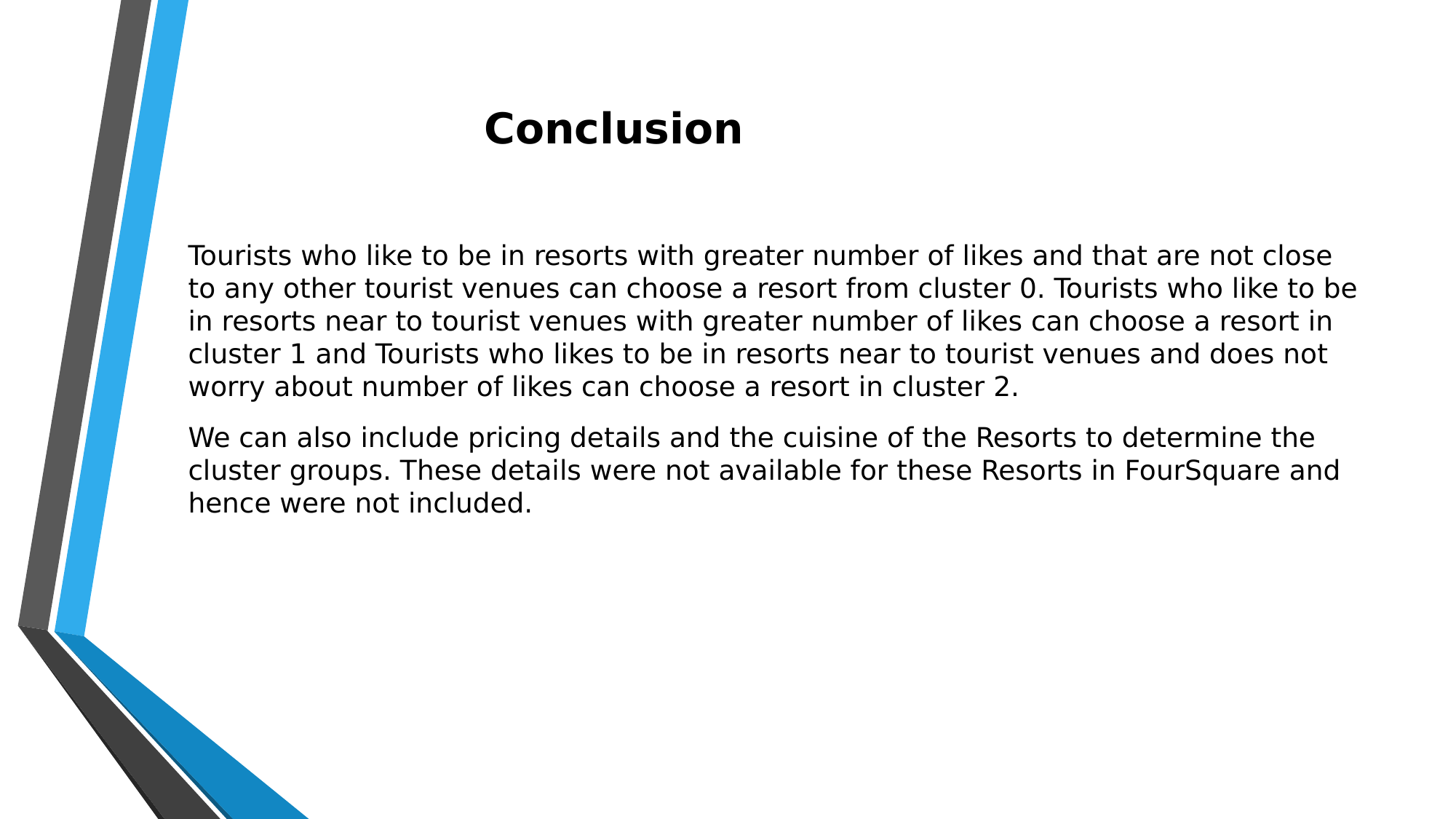

Conclusion
Tourists who like to be in resorts with greater number of likes and that are not close to any other tourist venues can choose a resort from cluster 0. Tourists who like to be in resorts near to tourist venues with greater number of likes can choose a resort in cluster 1 and Tourists who likes to be in resorts near to tourist venues and does not worry about number of likes can choose a resort in cluster 2.
We can also include pricing details and the cuisine of the Resorts to determine the cluster groups. These details were not available for these Resorts in FourSquare and hence were not included.